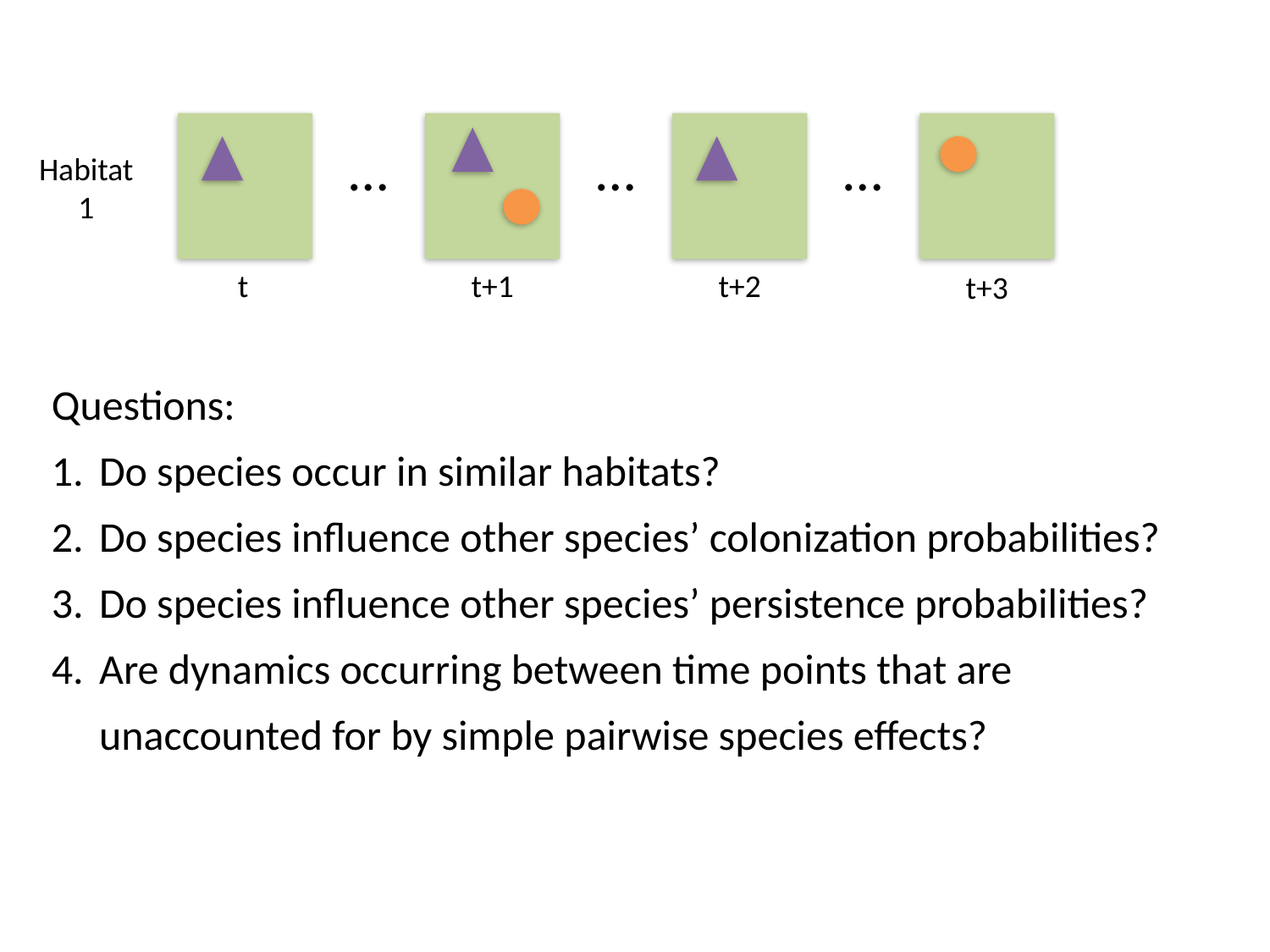

t

t+1

t+3

t+2
…
…
…
Habitat
1
Questions:
Do species occur in similar habitats?
Do species influence other species’ colonization probabilities?
Do species influence other species’ persistence probabilities?
Are dynamics occurring between time points that are unaccounted for by simple pairwise species effects?